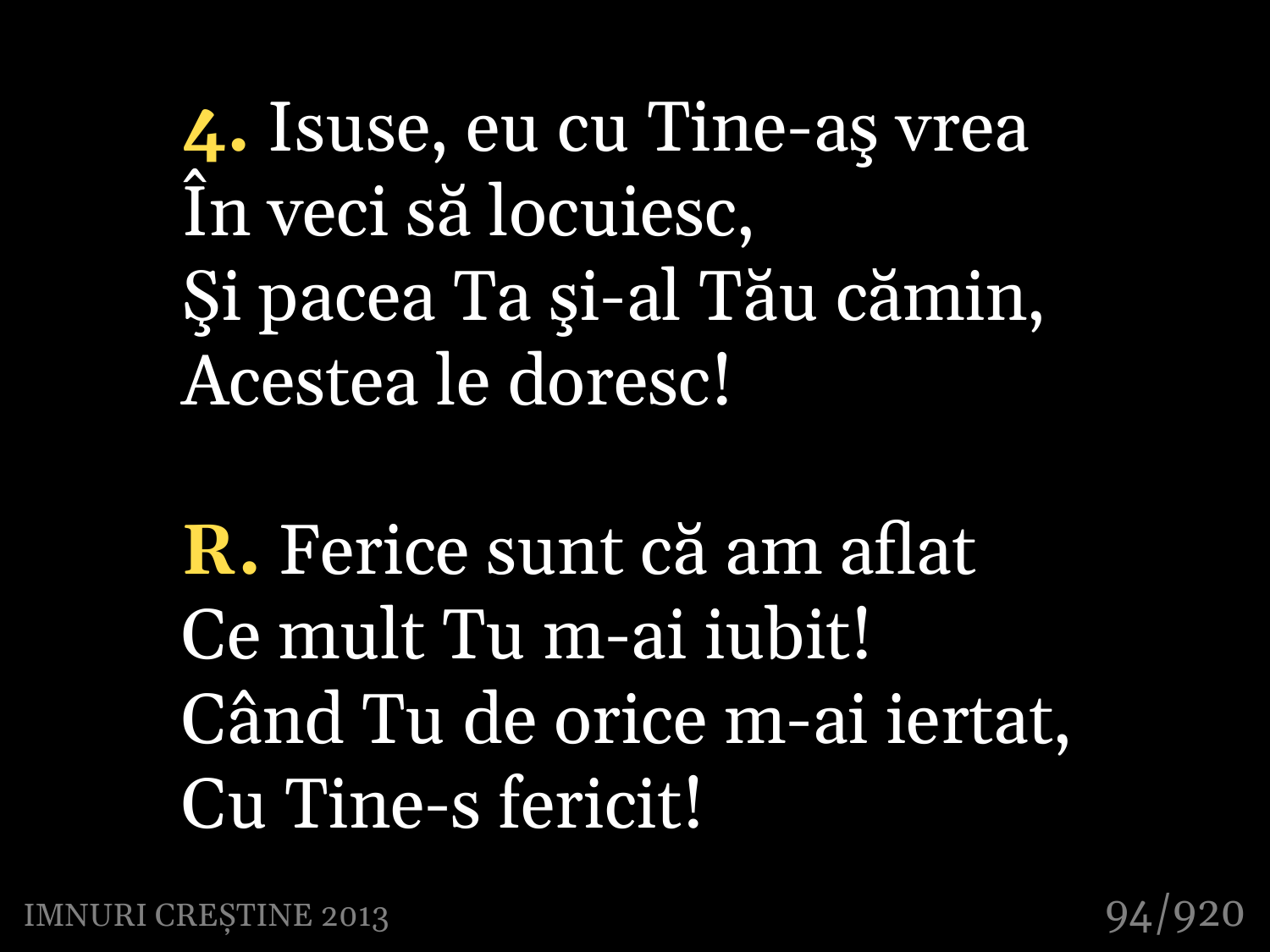

4. Isuse, eu cu Tine-aş vrea
În veci să locuiesc,
Şi pacea Ta şi-al Tău cămin,
Acestea le doresc!

R. Ferice sunt că am aflat
Ce mult Tu m-ai iubit!
Când Tu de orice m-ai iertat,
Cu Tine-s fericit!
94/920
IMNURI CREȘTINE 2013